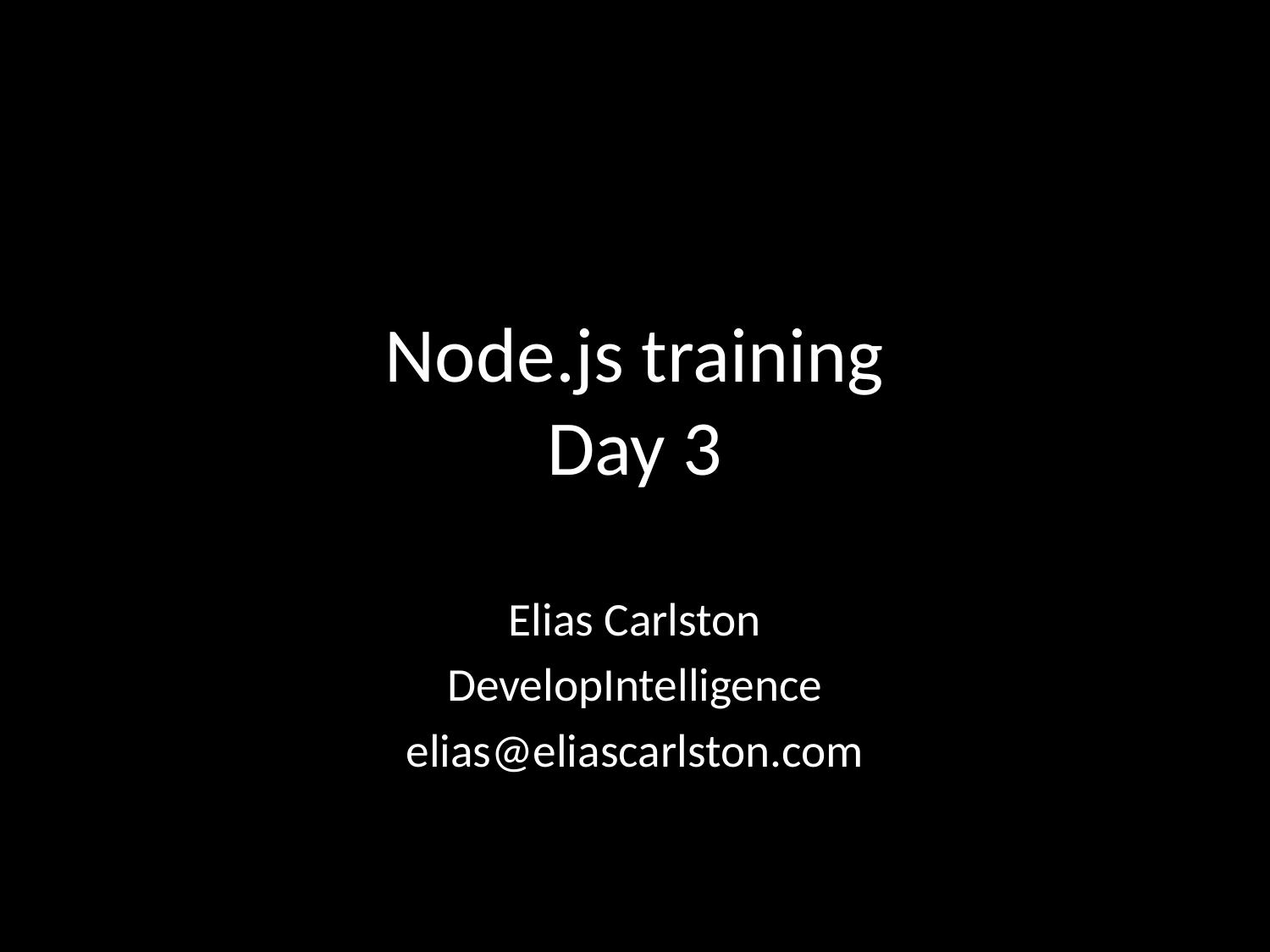

# Node.js training Day 3
Elias Carlston
DevelopIntelligence
elias@eliascarlston.com